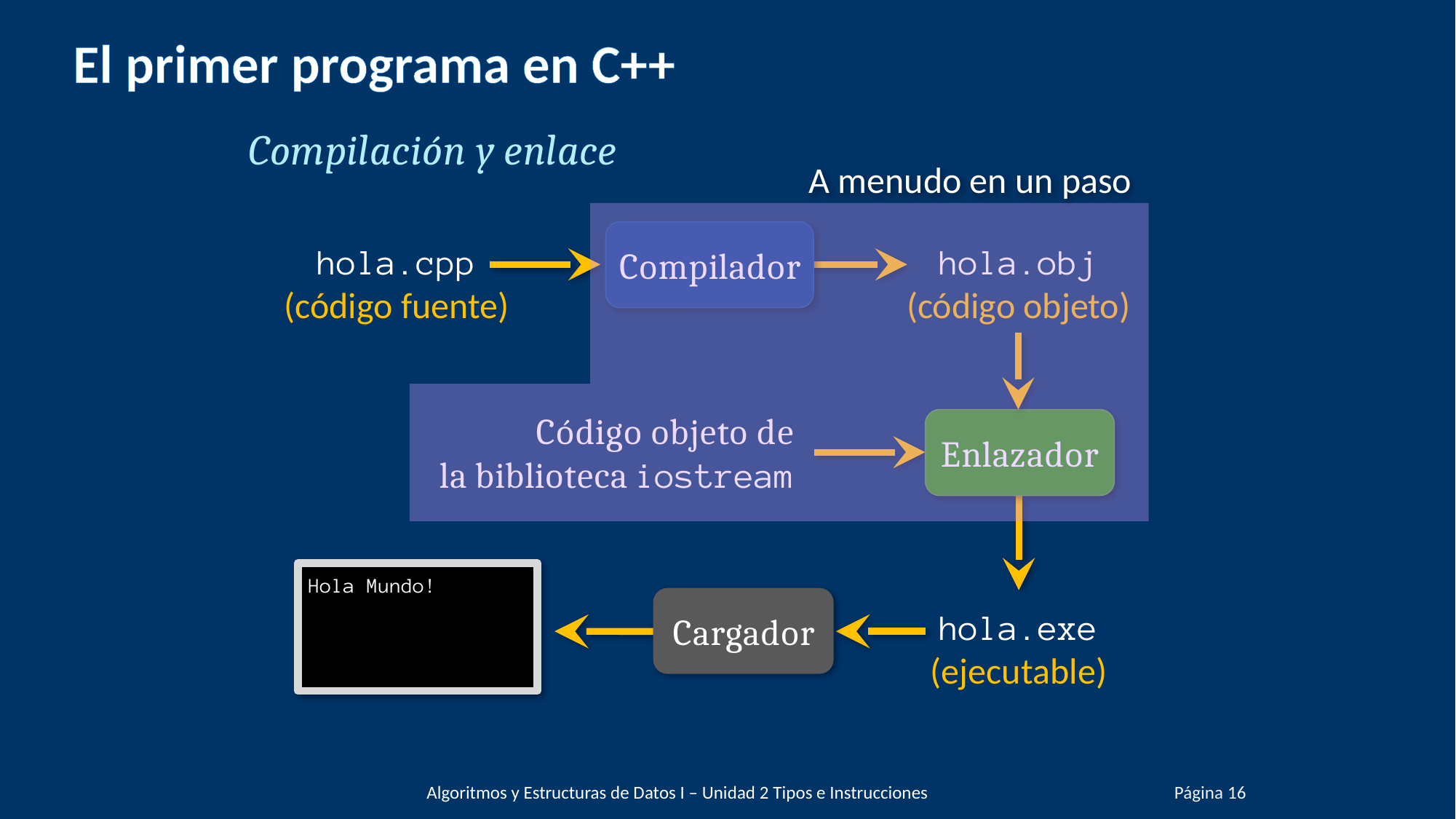

# El primer programa en C++
Compilación y enlace

A menudo en un paso

Compilador
hola.obj
(código objeto)
hola.cpp
(código fuente)
Enlazador
Código objeto de
la biblioteca iostream
hola.exe
(ejecutable)
Hola Mundo!
Cargador
Algoritmos y Estructuras de Datos I – Unidad 2 Tipos e Instrucciones
Página 16